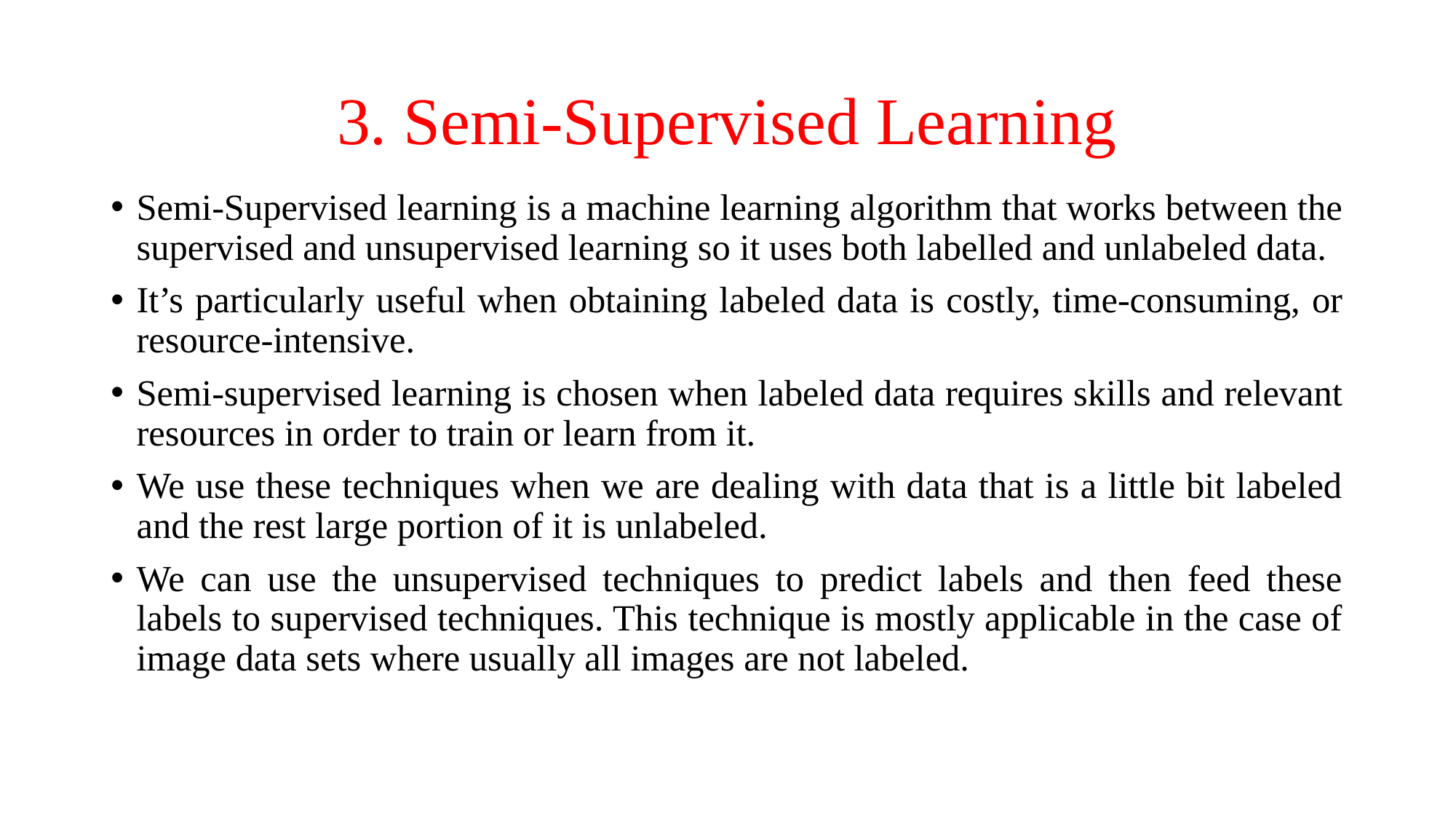

# 3. Semi-Supervised Learning
Semi-Supervised learning is a machine learning algorithm that works between the supervised and unsupervised learning so it uses both labelled and unlabeled data.
It’s particularly useful when obtaining labeled data is costly, time-consuming, or resource-intensive.
Semi-supervised learning is chosen when labeled data requires skills and relevant resources in order to train or learn from it.
We use these techniques when we are dealing with data that is a little bit labeled and the rest large portion of it is unlabeled.
We can use the unsupervised techniques to predict labels and then feed these labels to supervised techniques. This technique is mostly applicable in the case of image data sets where usually all images are not labeled.